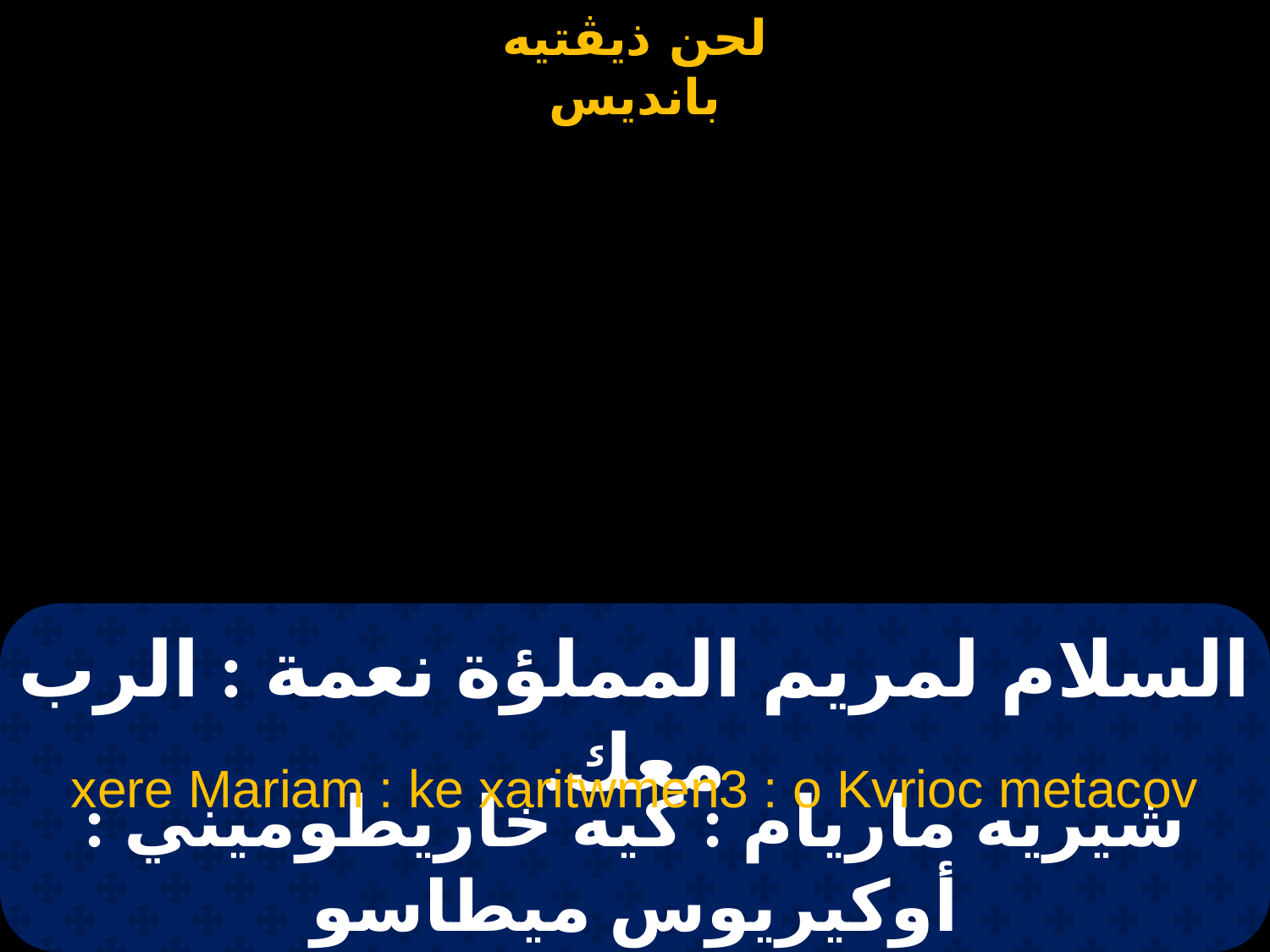

# السلام لمريم المملؤة نعمة : الرب معك.
xere Mariam : ke xaritwmen3 : o Kvrioc metacov
شيريه ماريام : كيه خاريطوميني : أوكيريوس ميطاسو